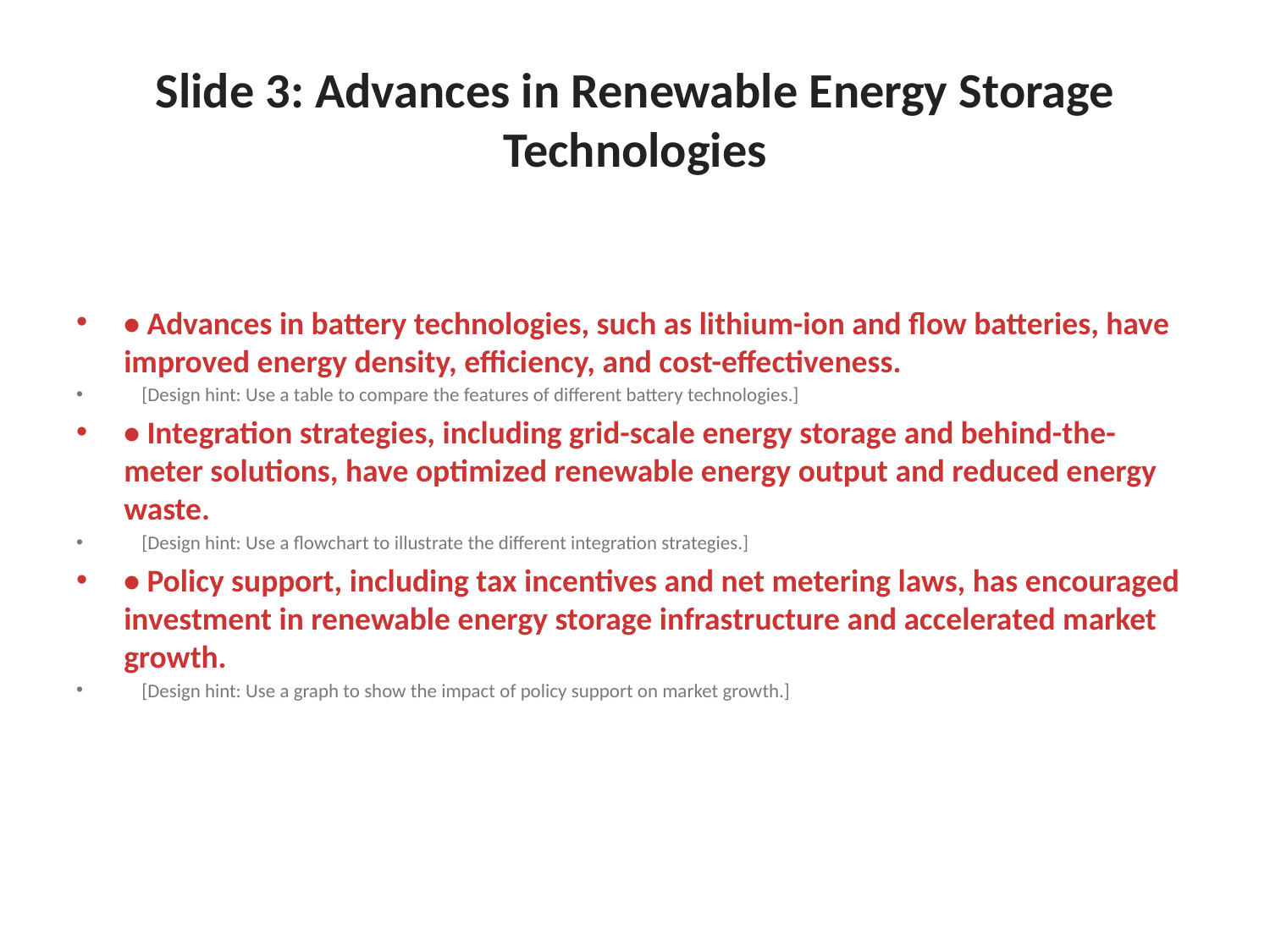

# Slide 3: Advances in Renewable Energy Storage Technologies

• Advances in battery technologies, such as lithium-ion and flow batteries, have improved energy density, efficiency, and cost-effectiveness.
    [Design hint: Use a table to compare the features of different battery technologies.]
• Integration strategies, including grid-scale energy storage and behind-the-meter solutions, have optimized renewable energy output and reduced energy waste.
    [Design hint: Use a flowchart to illustrate the different integration strategies.]
• Policy support, including tax incentives and net metering laws, has encouraged investment in renewable energy storage infrastructure and accelerated market growth.
    [Design hint: Use a graph to show the impact of policy support on market growth.]